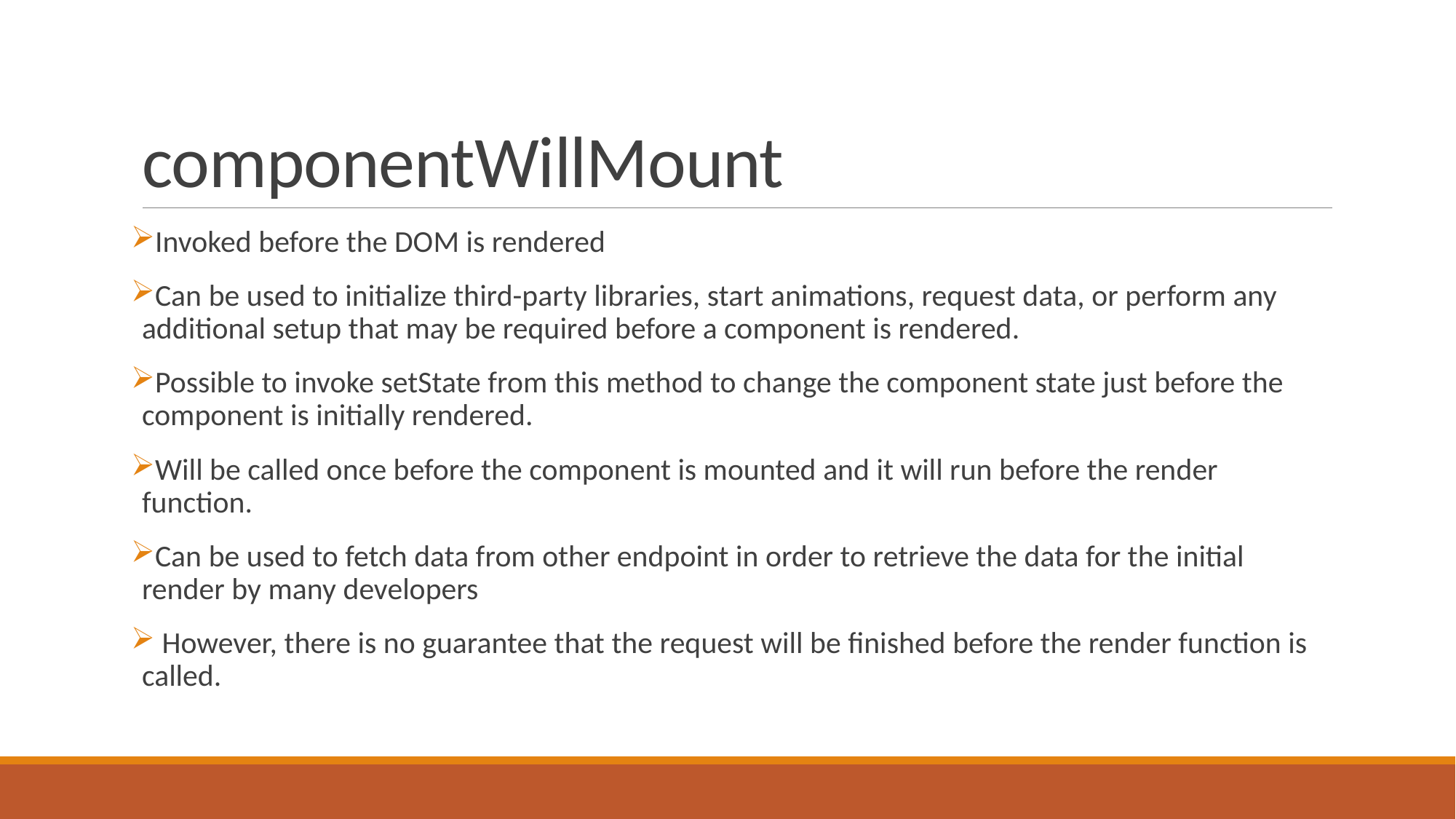

# componentWillMount
Invoked before the DOM is rendered
Can be used to initialize third-party libraries, start animations, request data, or perform any additional setup that may be required before a component is rendered.
Possible to invoke setState from this method to change the component state just before the component is initially rendered.
Will be called once before the component is mounted and it will run before the render function.
Can be used to fetch data from other endpoint in order to retrieve the data for the initial render by many developers
 However, there is no guarantee that the request will be finished before the render function is called.